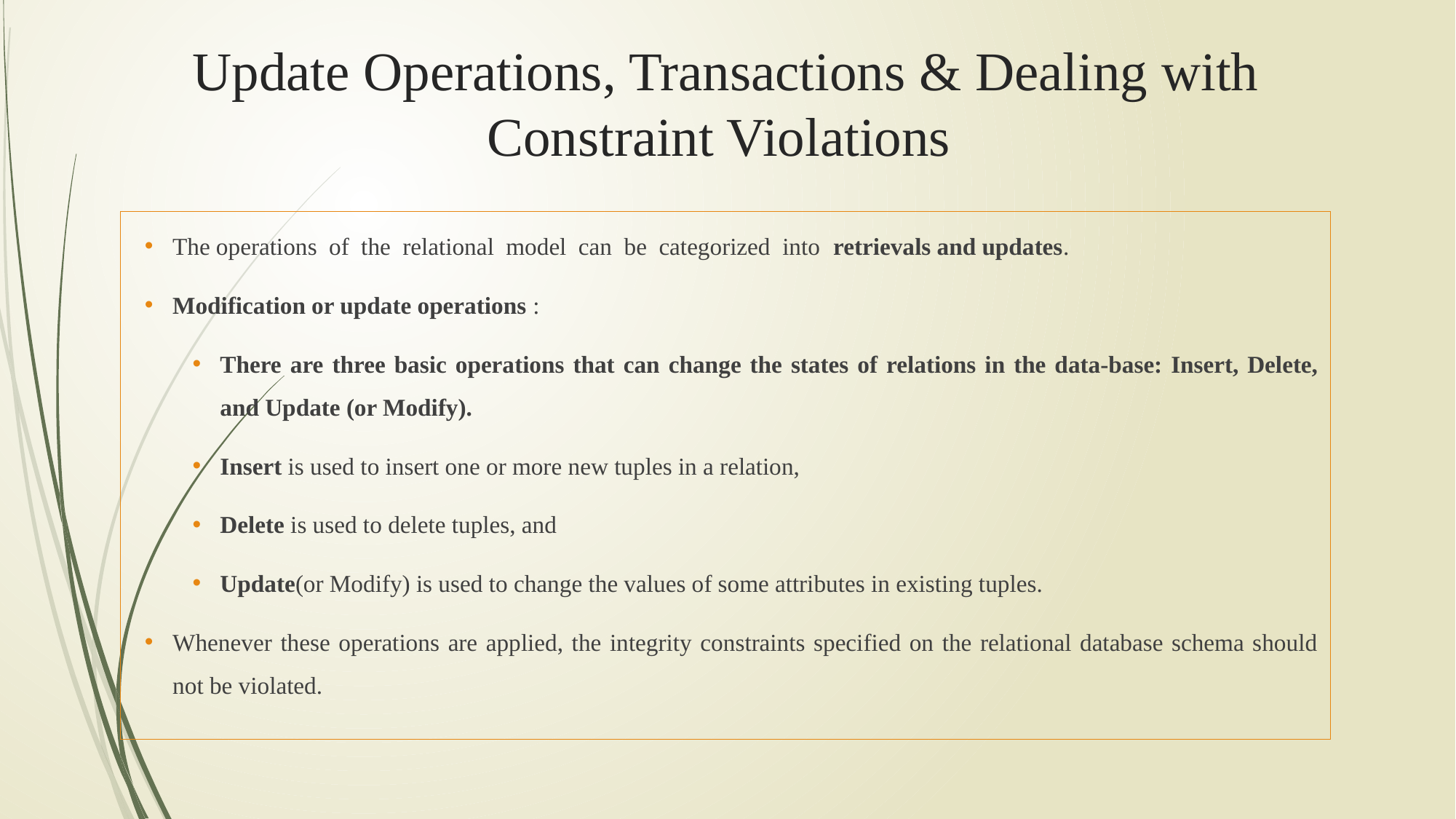

# Update Operations, Transactions & Dealing with Constraint Violations
The operations  of  the  relational  model  can  be  categorized  into  retrievals and updates.
Modification or update operations :
There are three basic operations that can change the states of relations in the data-base: Insert, Delete, and Update (or Modify).
Insert is used to insert one or more new tuples in a relation,
Delete is used to delete tuples, and
Update(or Modify) is used to change the values of some attributes in existing tuples.
Whenever these operations are applied, the integrity constraints specified on the relational database schema should not be violated.